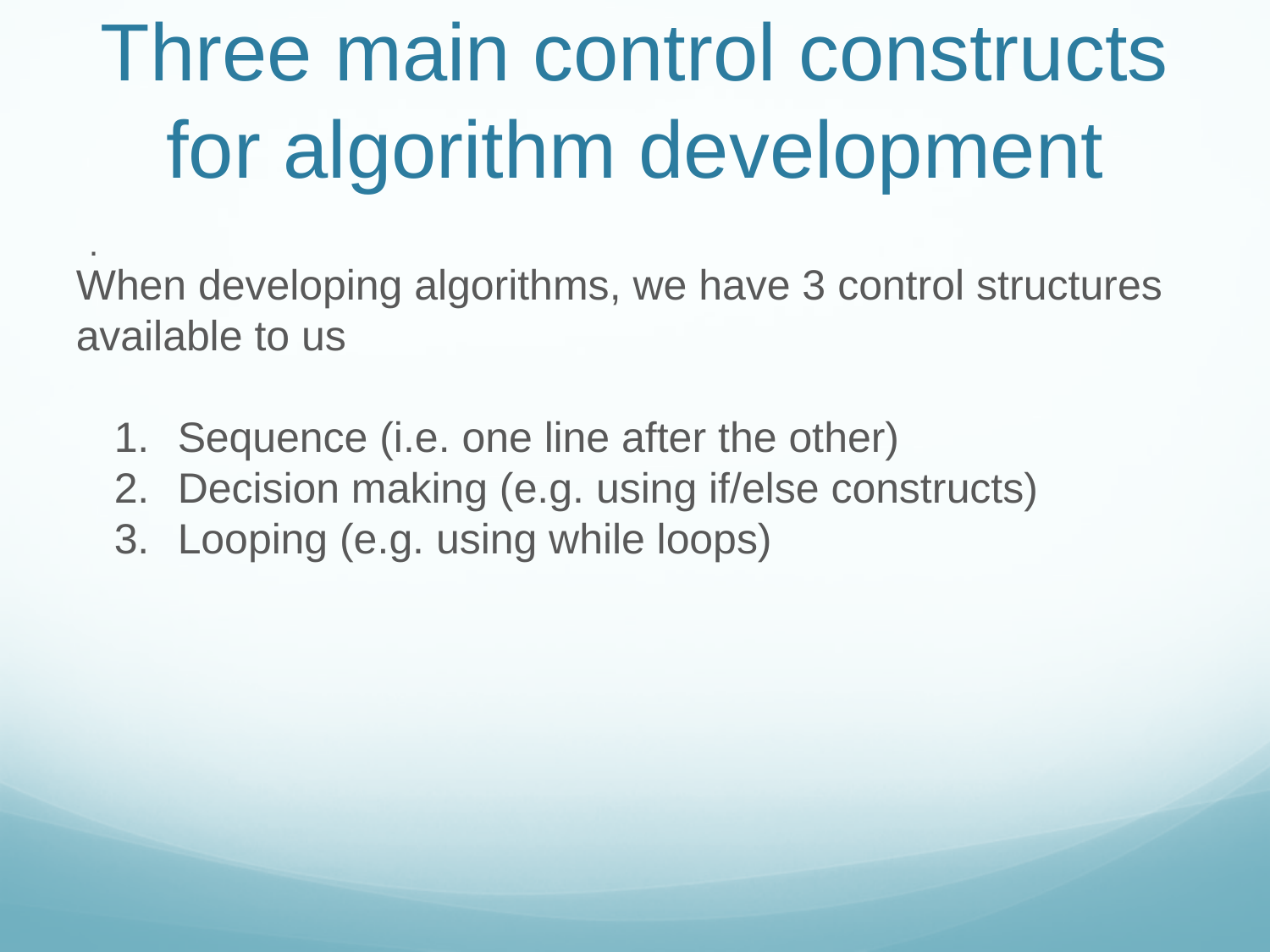

Three main control constructs for algorithm development
.
When developing algorithms, we have 3 control structures available to us

Sequence (i.e. one line after the other)
Decision making (e.g. using if/else constructs)
Looping (e.g. using while loops)